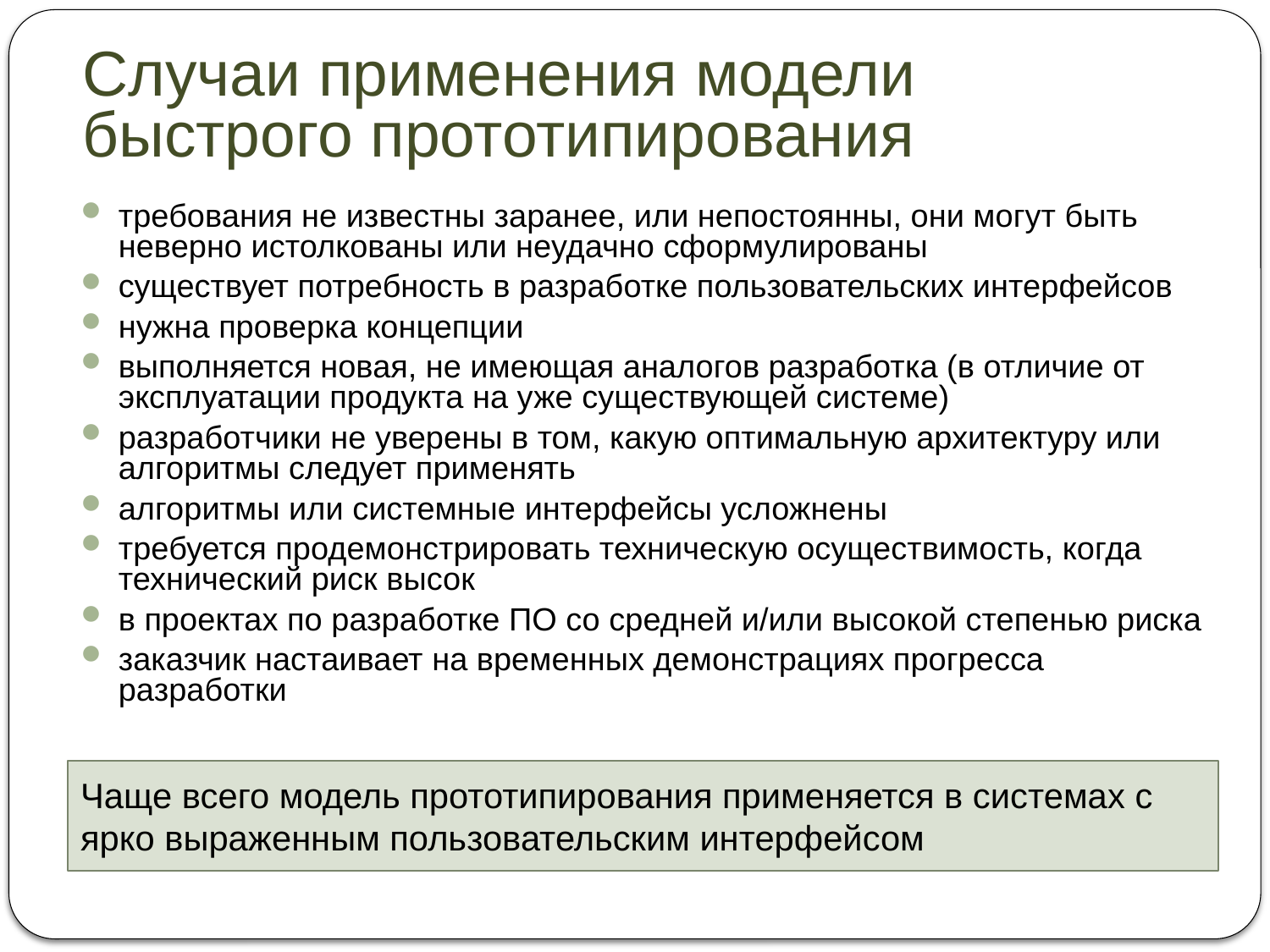

# Случаи применения модели быстрого прототипирования
требования не известны заранее, или непостоянны, они могут быть неверно истолкованы или неудачно сформулированы
существует потребность в разработке пользовательских интерфейсов
нужна проверка концепции
выполняется новая, не имеющая аналогов разработка (в отличие от эксплуатации продукта на уже существующей системе)
разработчики не уверены в том, какую оптимальную архитектуру или алгоритмы следует применять
алгоритмы или системные интерфейсы усложнены
требуется продемонстрировать техническую осуществимость, когда технический риск высок
в проектах по разработке ПО со средней и/или высокой степенью риска
заказчик настаивает на временных демонстрациях прогресса разработки

Чаще всего модель прототипирования применяется в системах с ярко выраженным пользовательским интерфейсом